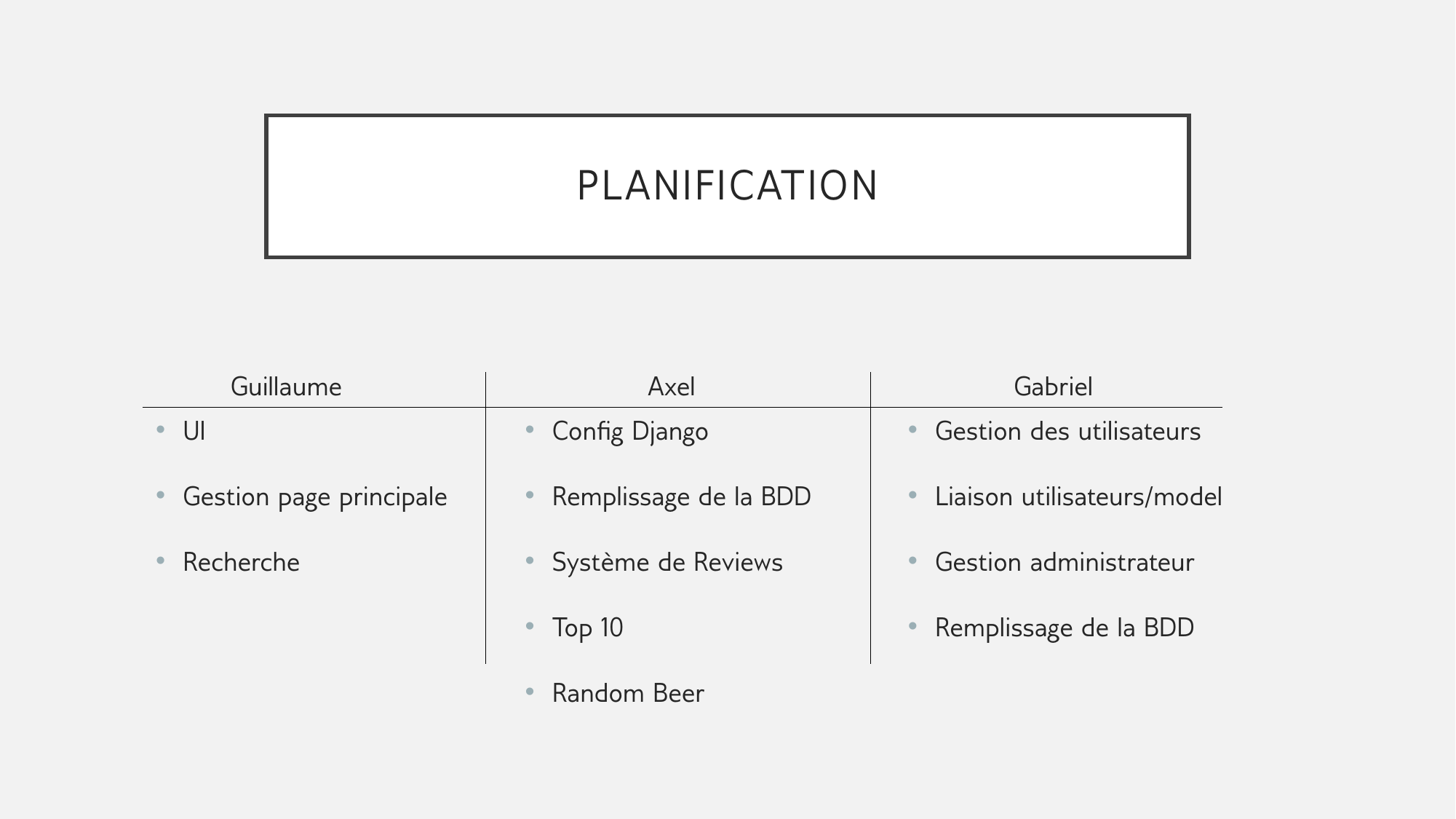

# Planification
Guillaume

Axel

Gabriel

UI

Gestion page principale

Recherche

Gestion des utilisateurs

Liaison utilisateurs/model

Gestion administrateur

Remplissage de la BDD

Config Django

Remplissage de la BDD

Système de Reviews

Top 10

Random Beer